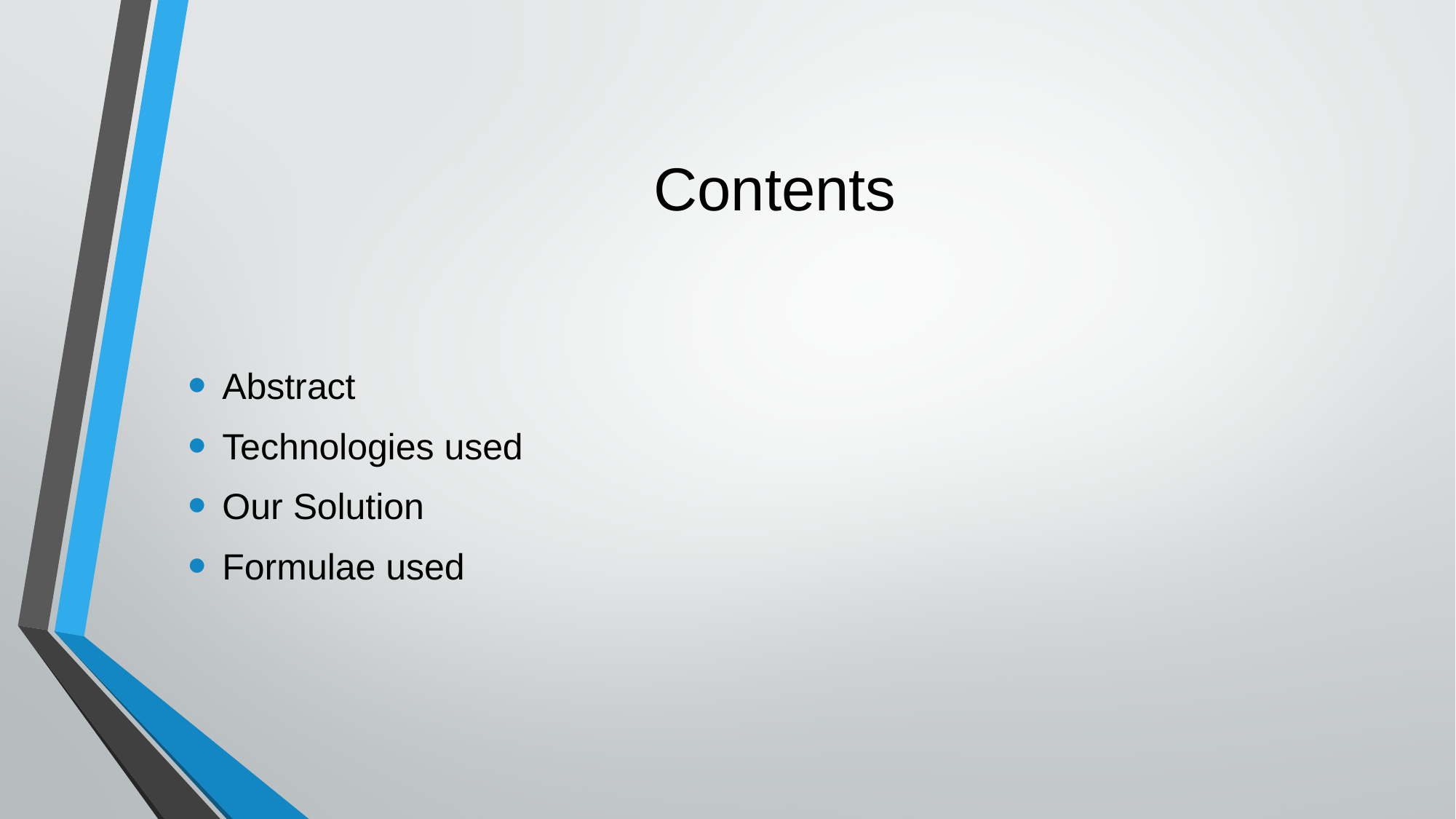

# Contents
Abstract
Technologies used
Our Solution
Formulae used